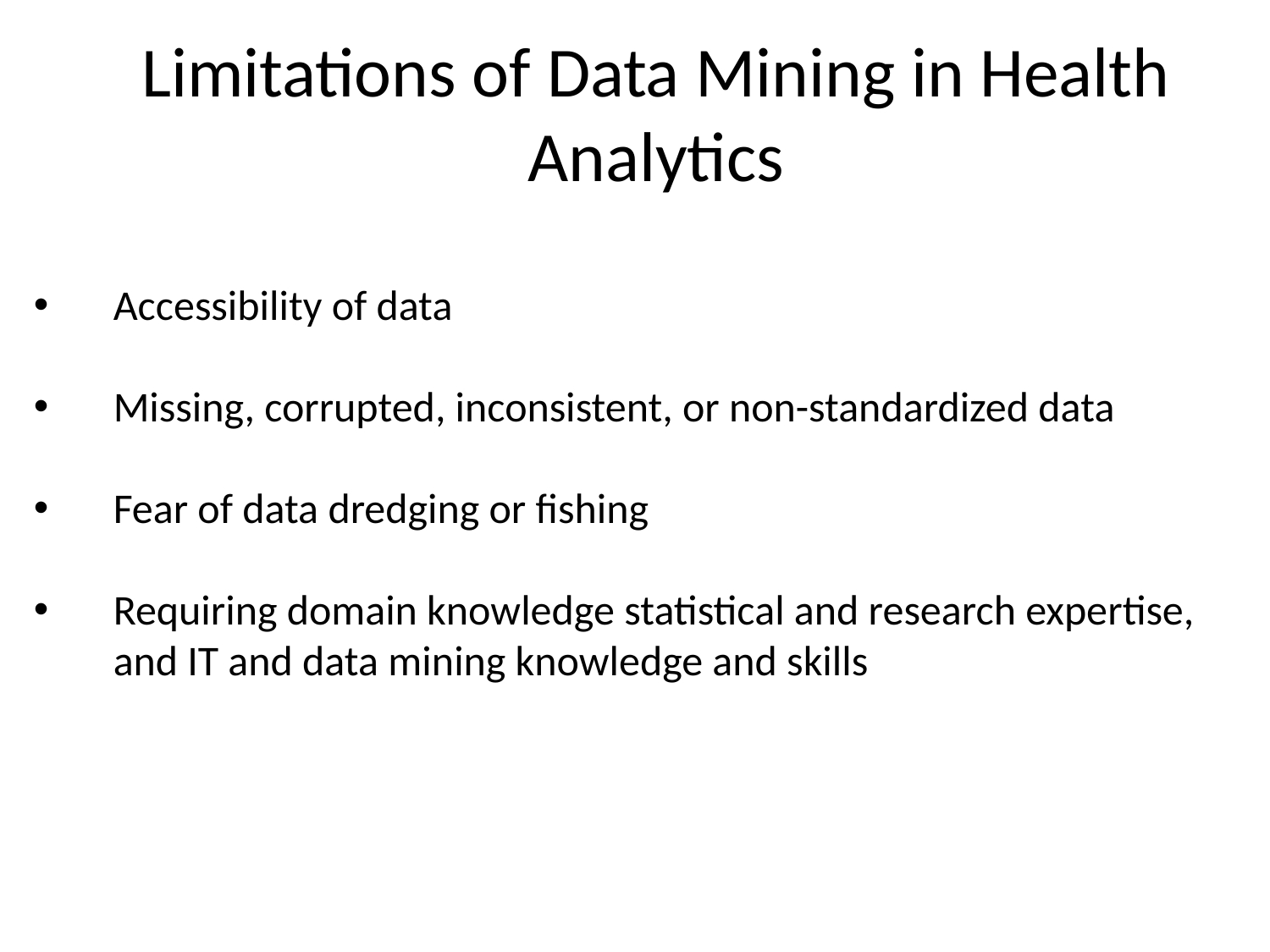

# Limitations of Data Mining in Health Analytics
Accessibility of data

Missing, corrupted, inconsistent, or non-standardized data

Fear of data dredging or fishing

Requiring domain knowledge statistical and research expertise, and IT and data mining knowledge and skills